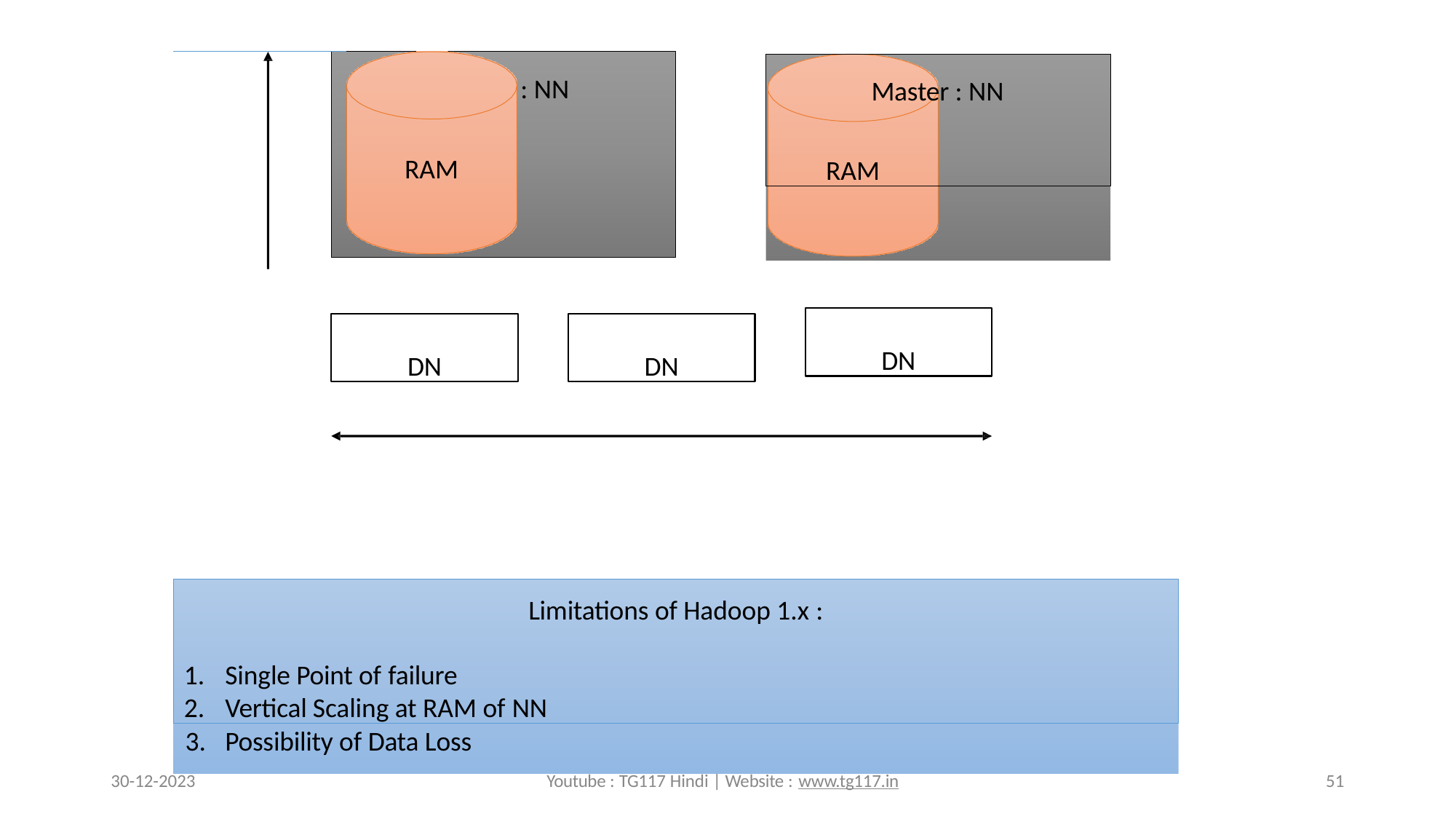

Master : NN

RAM

Master : NN

RAM

DN

DN

DN

Limitations of Hadoop 1.x :

Single Point of failure
Vertical Scaling at RAM of NN
3.
30-12-2023
Possibility of Data Loss
Youtube : TG117 Hindi | Website : www.tg117.in
51